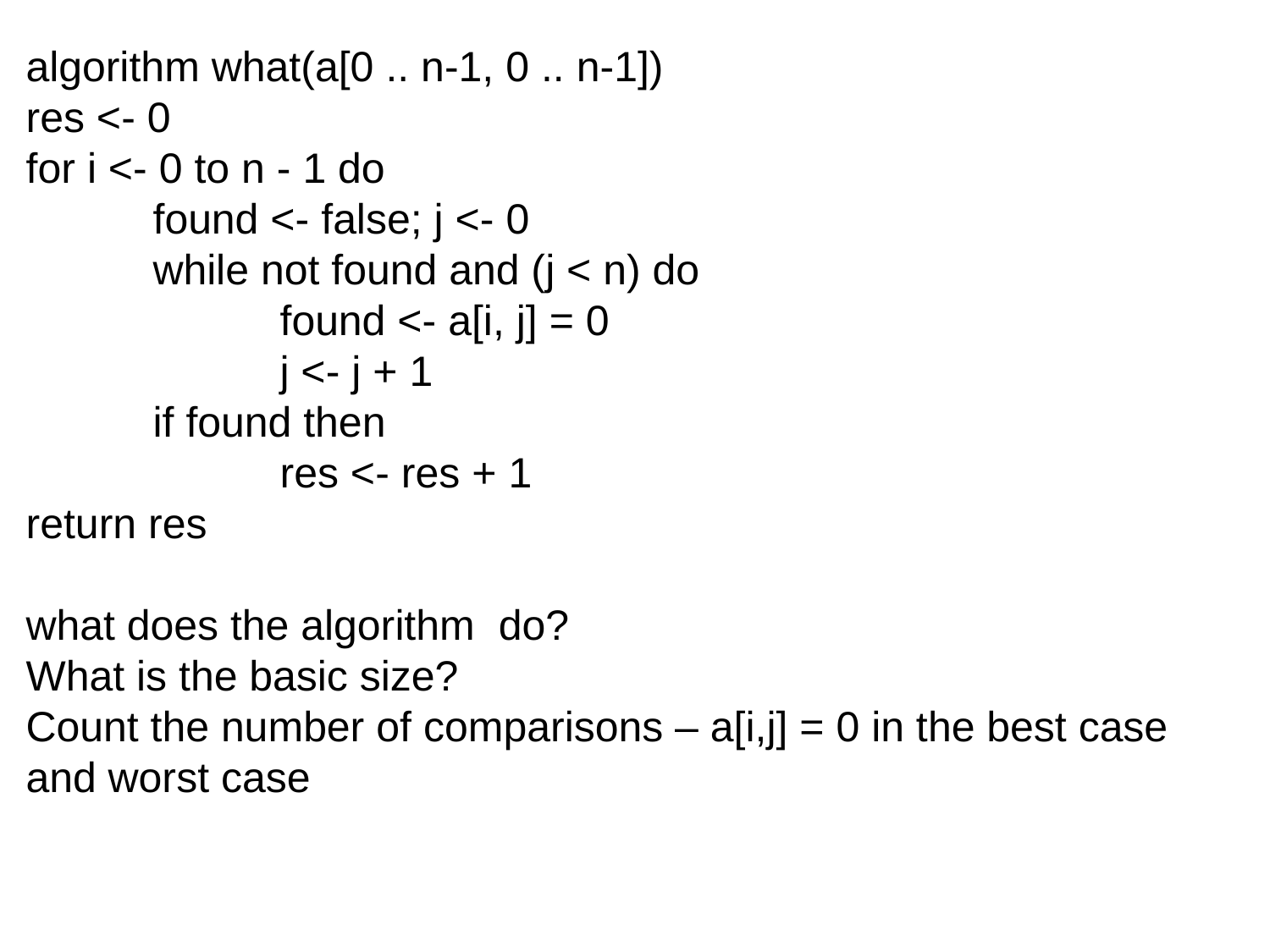

algorithm what(a[0 .. n-1, 0 .. n-1])
res <- 0
for i <- 0 to n - 1 do
	found <- false; j <- 0
	while not found and (j < n) do
		found <- a[i, j] = 0
		j <- j + 1
	if found then
		res <- res + 1
return res

what does the algorithm  do?
What is the basic size?
Count the number of comparisons – a[i,j] = 0 in the best case and worst case